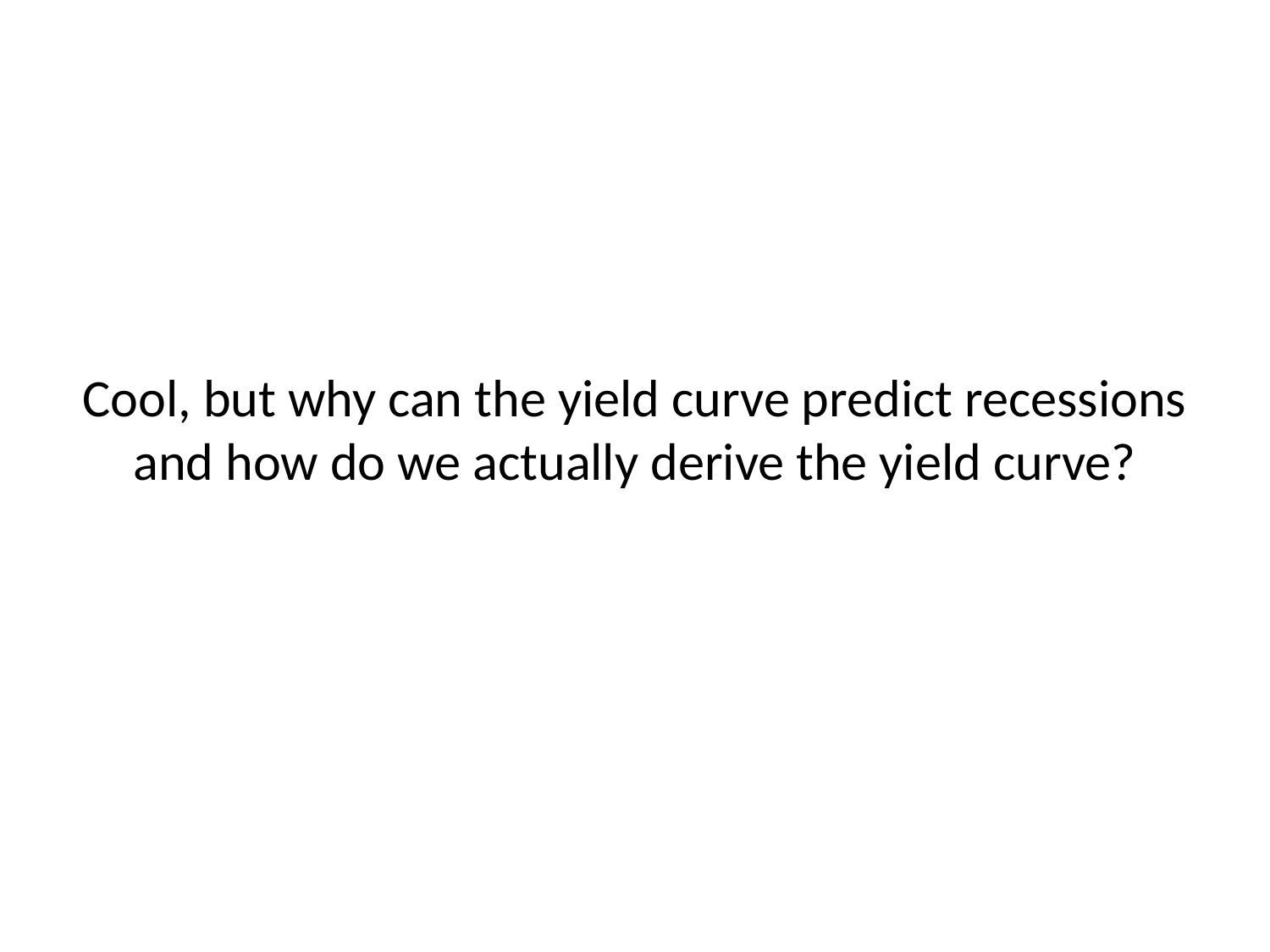

# Cool, but why can the yield curve predict recessions and how do we actually derive the yield curve?